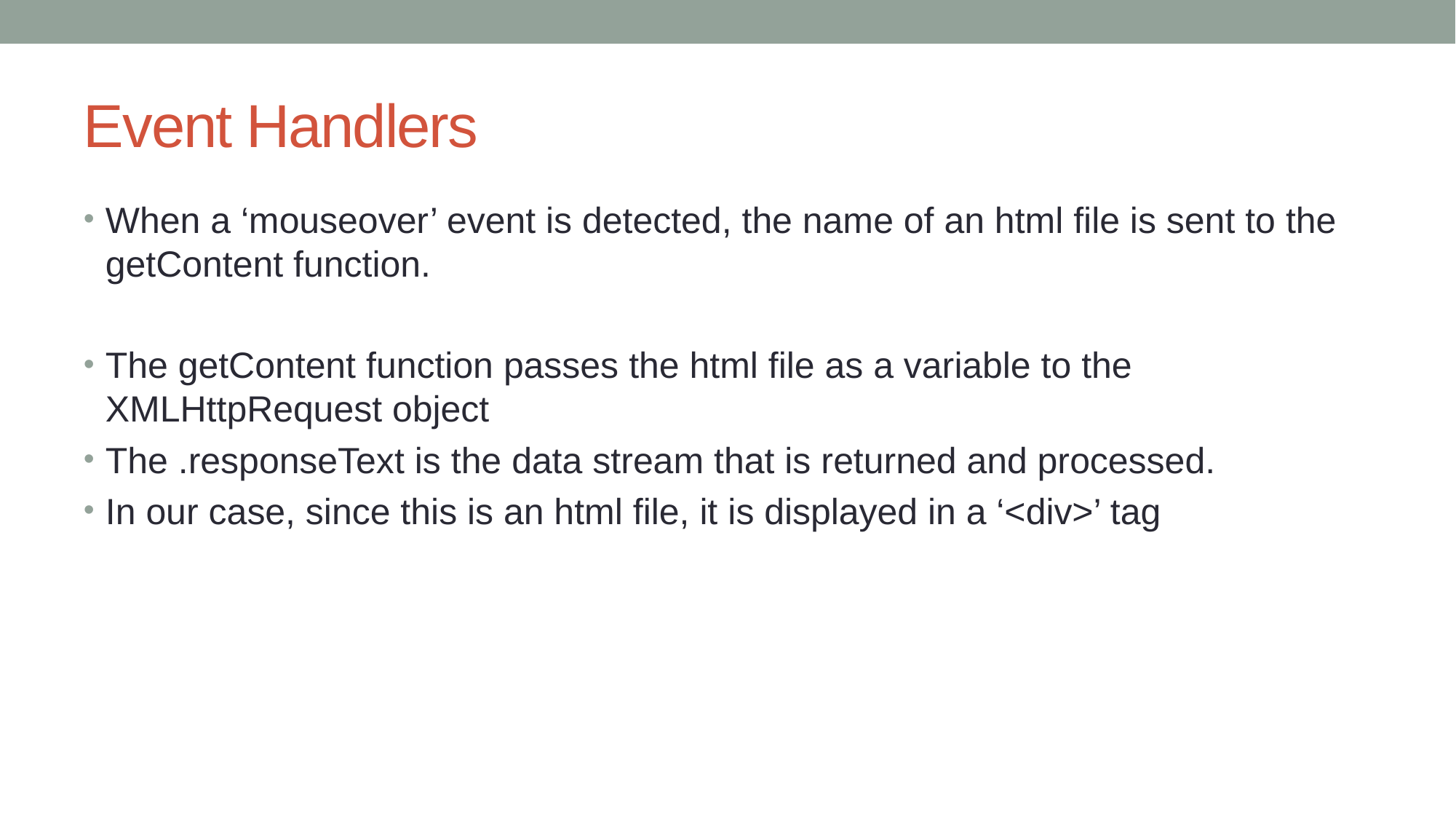

# Event Handlers
When a ‘mouseover’ event is detected, the name of an html file is sent to the getContent function.

The getContent function passes the html file as a variable to the XMLHttpRequest object
The .responseText is the data stream that is returned and processed.
In our case, since this is an html file, it is displayed in a ‘<div>’ tag